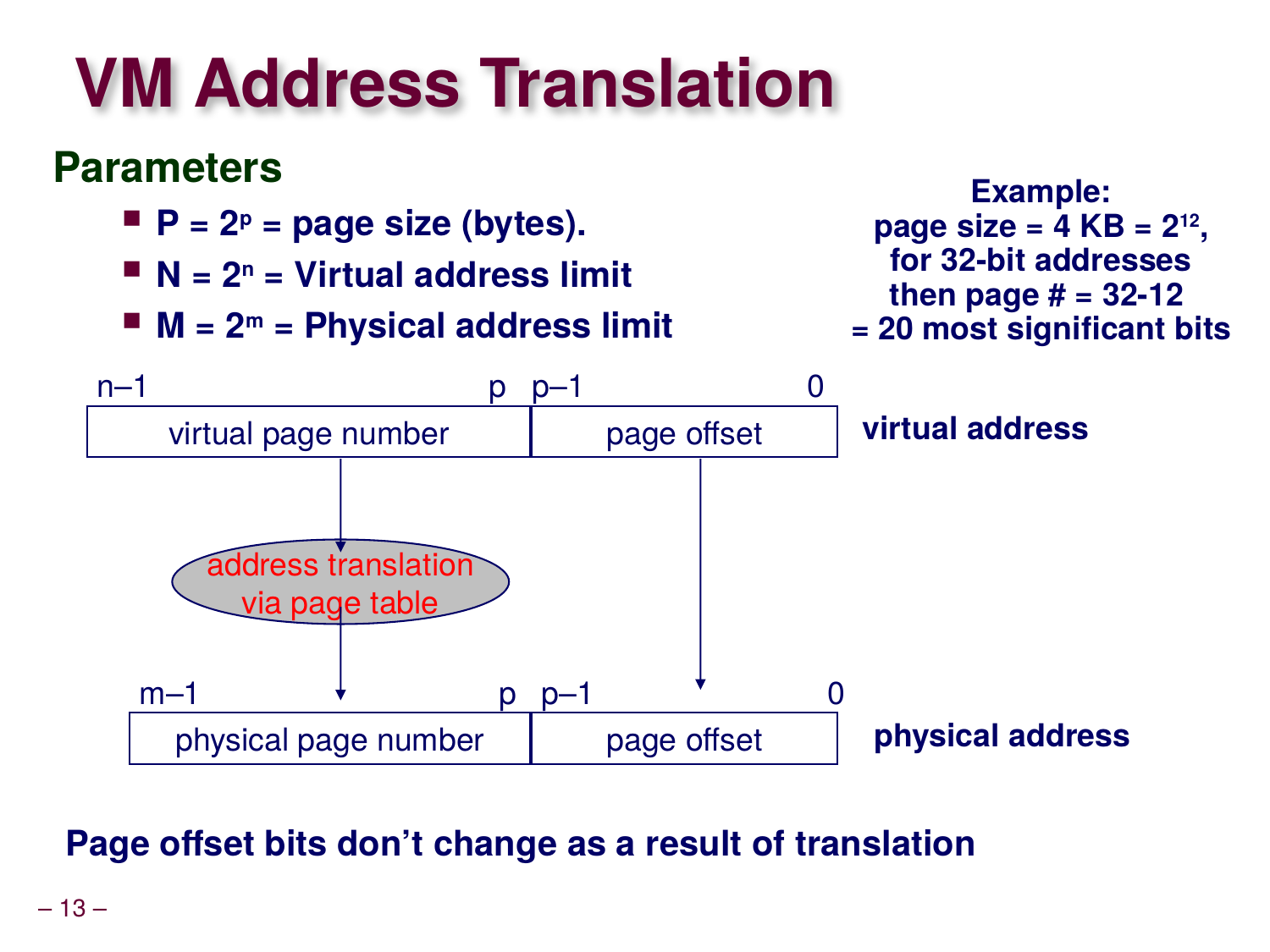

# VM Address Translation
Parameters
P = 2p = page size (bytes).
N = 2n = Virtual address limit
M = 2m = Physical address limit
Example:
page size = 4 KB = 212,
for 32-bit addresses
then page # = 32-12
= 20 most significant bits
n–1
p
p–1
0
virtual address
virtual page number
page offset

m–1
p
p–1
0
physical address
page offset

address translation
via page table

physical page number
Page offset bits don’t change as a result of translation